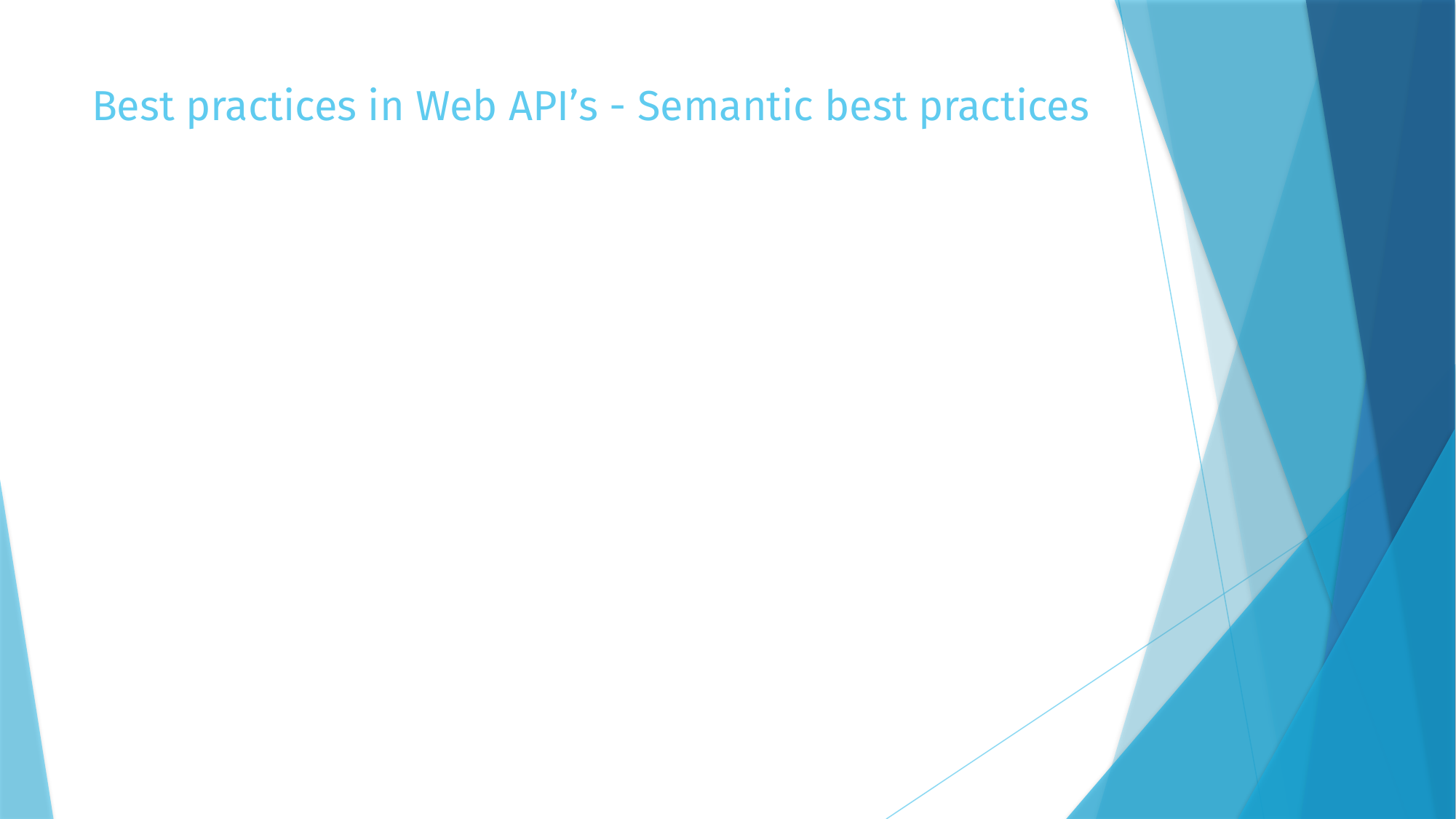

# Best practices in Web API’s - Semantic best practices